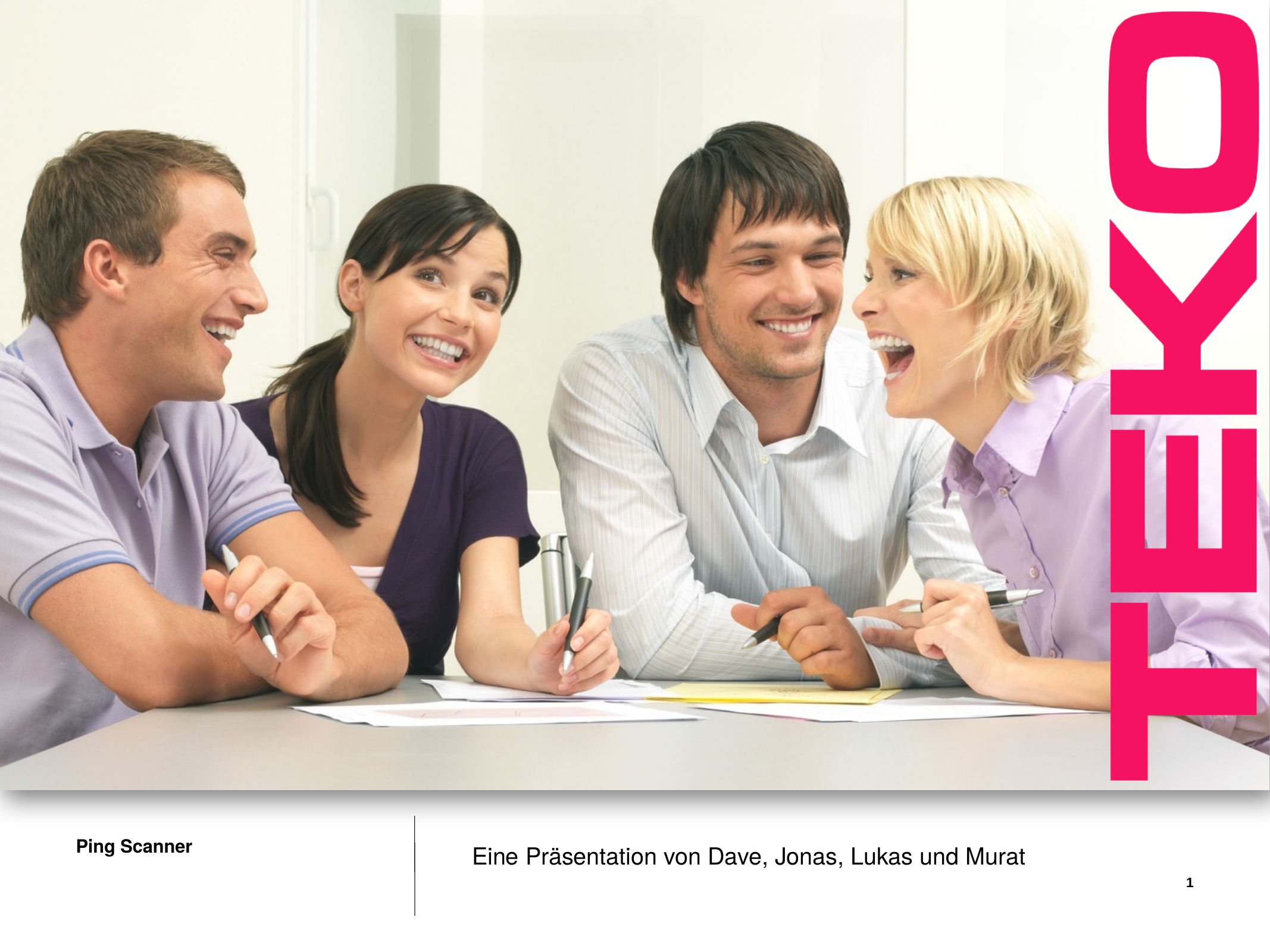

Ping Scanner

Eine Präsentation von Dave, Jonas, Lukas und Murat